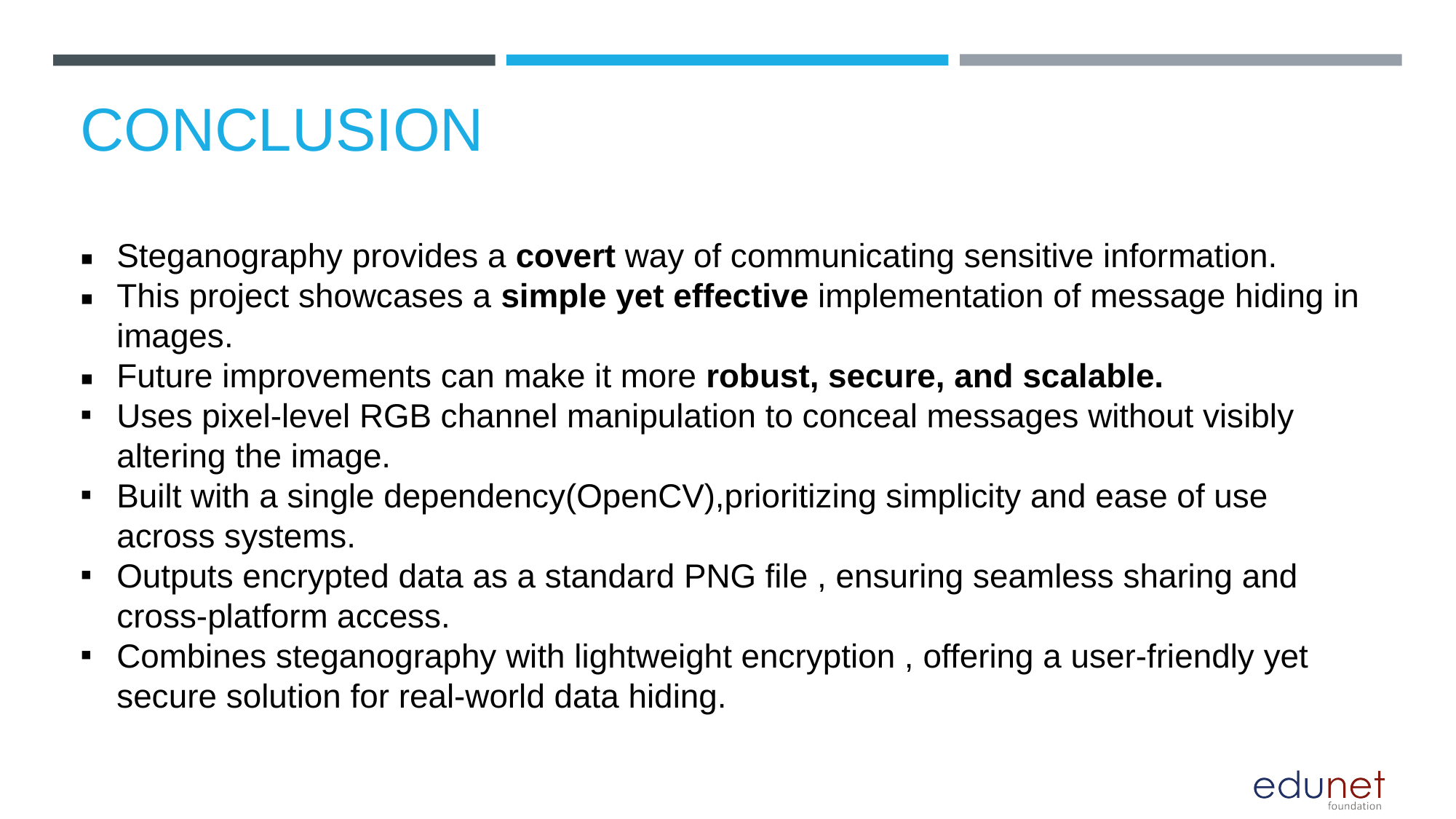

# CONCLUSION
Steganography provides a covert way of communicating sensitive information.
This project showcases a simple yet effective implementation of message hiding in images.
Future improvements can make it more robust, secure, and scalable.
Uses pixel-level RGB channel manipulation to conceal messages without visibly altering the image.
Built with a single dependency(OpenCV),prioritizing simplicity and ease of use across systems.
Outputs encrypted data as a standard PNG file , ensuring seamless sharing and cross-platform access.
Combines steganography with lightweight encryption , offering a user-friendly yet secure solution for real-world data hiding.